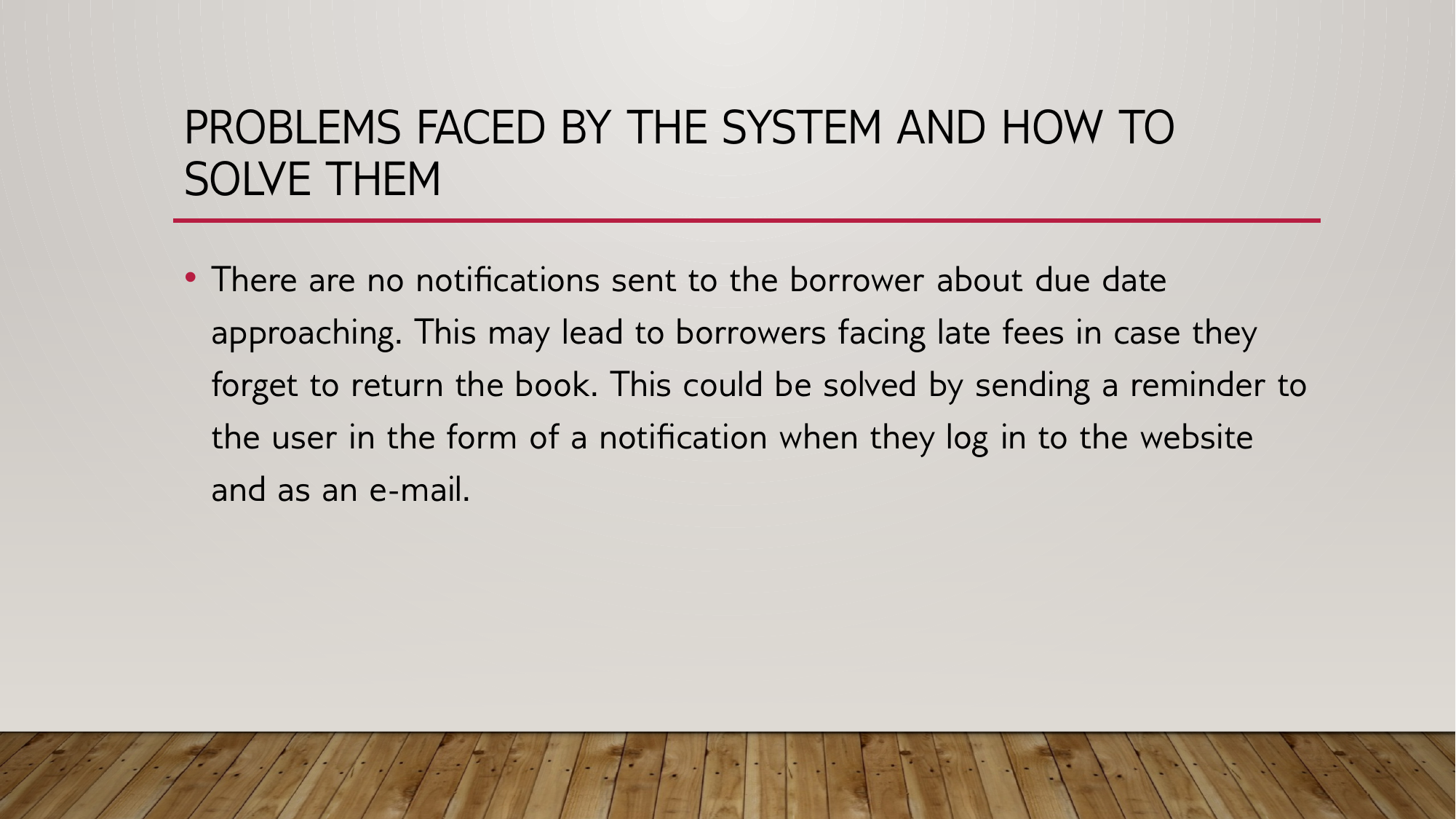

# Problems faced by the system and how to solve them
There are no notifications sent to the borrower about due date approaching. This may lead to borrowers facing late fees in case they forget to return the book. This could be solved by sending a reminder to the user in the form of a notification when they log in to the website and as an e-mail.